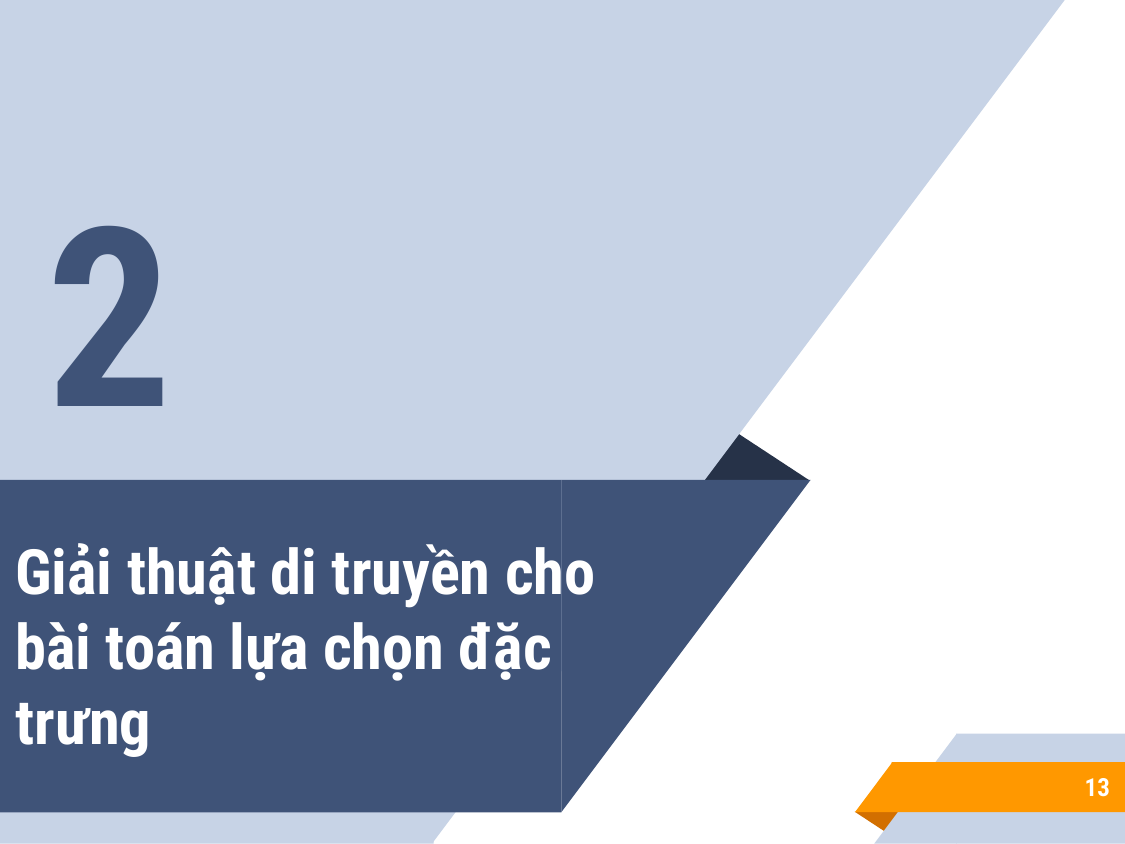

2
# Giải thuật di truyền cho bài toán lựa chọn đặc trưng
13